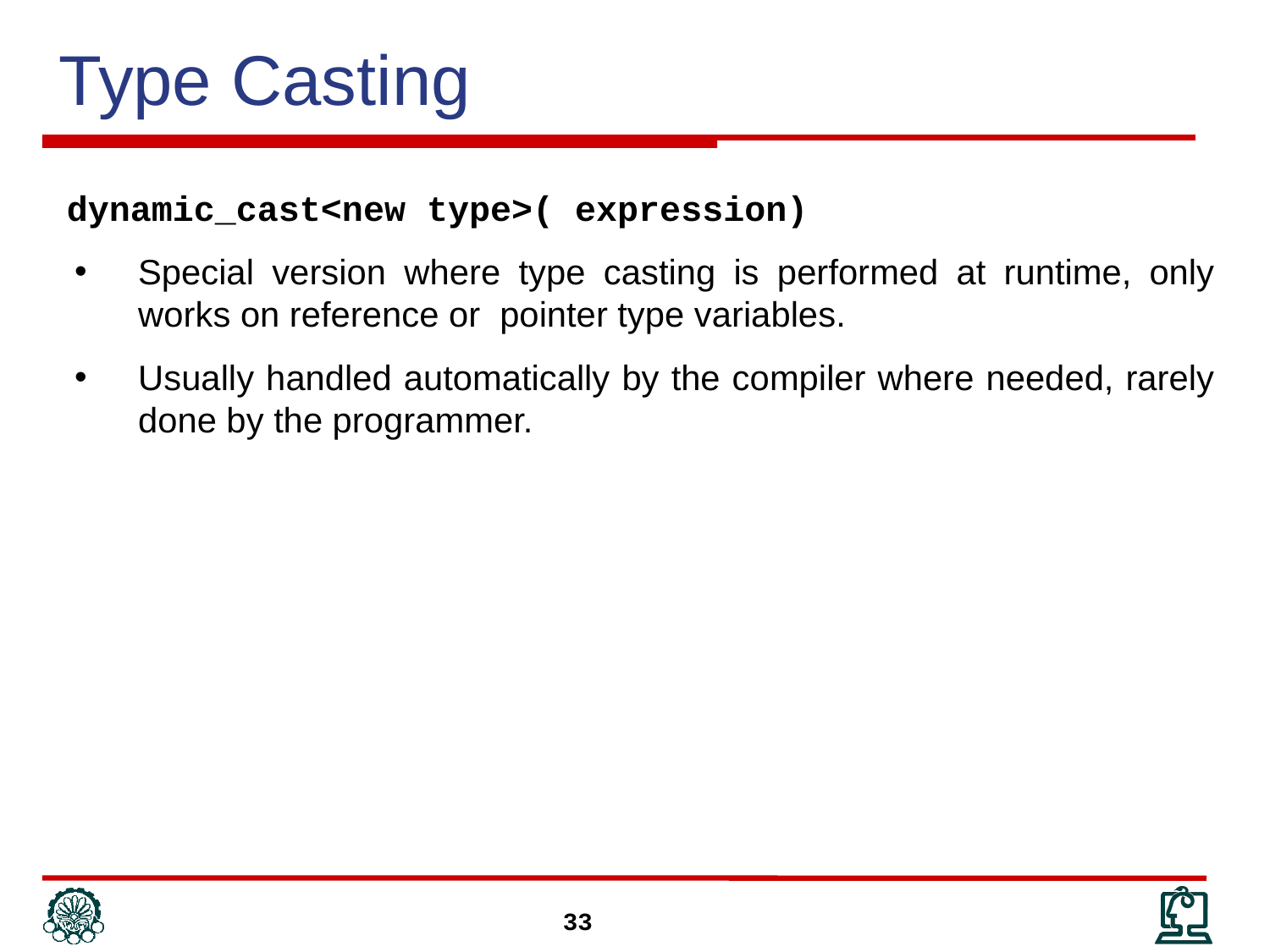

# Type Casting
dynamic_cast<new type>( expression)
Special version where type casting is performed at runtime, only works on reference or  pointer type variables.
Usually handled automatically by the compiler where needed, rarely done by the programmer.

33